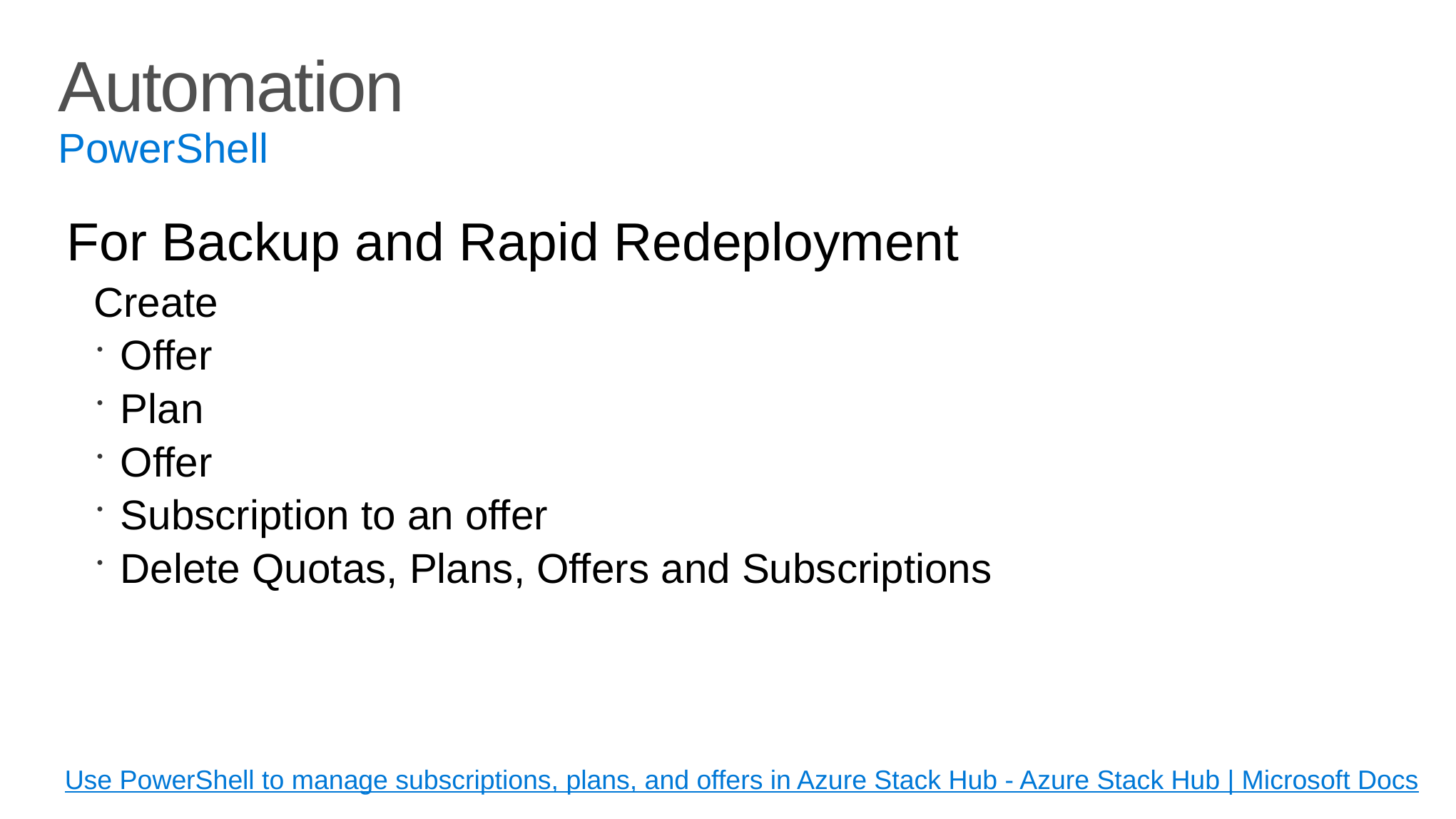

# Automation PowerShell
For Backup and Rapid Redeployment
Create
Offer
Plan
Offer
Subscription to an offer
Delete Quotas, Plans, Offers and Subscriptions

Use PowerShell to manage subscriptions, plans, and offers in Azure Stack Hub - Azure Stack Hub | Microsoft Docs